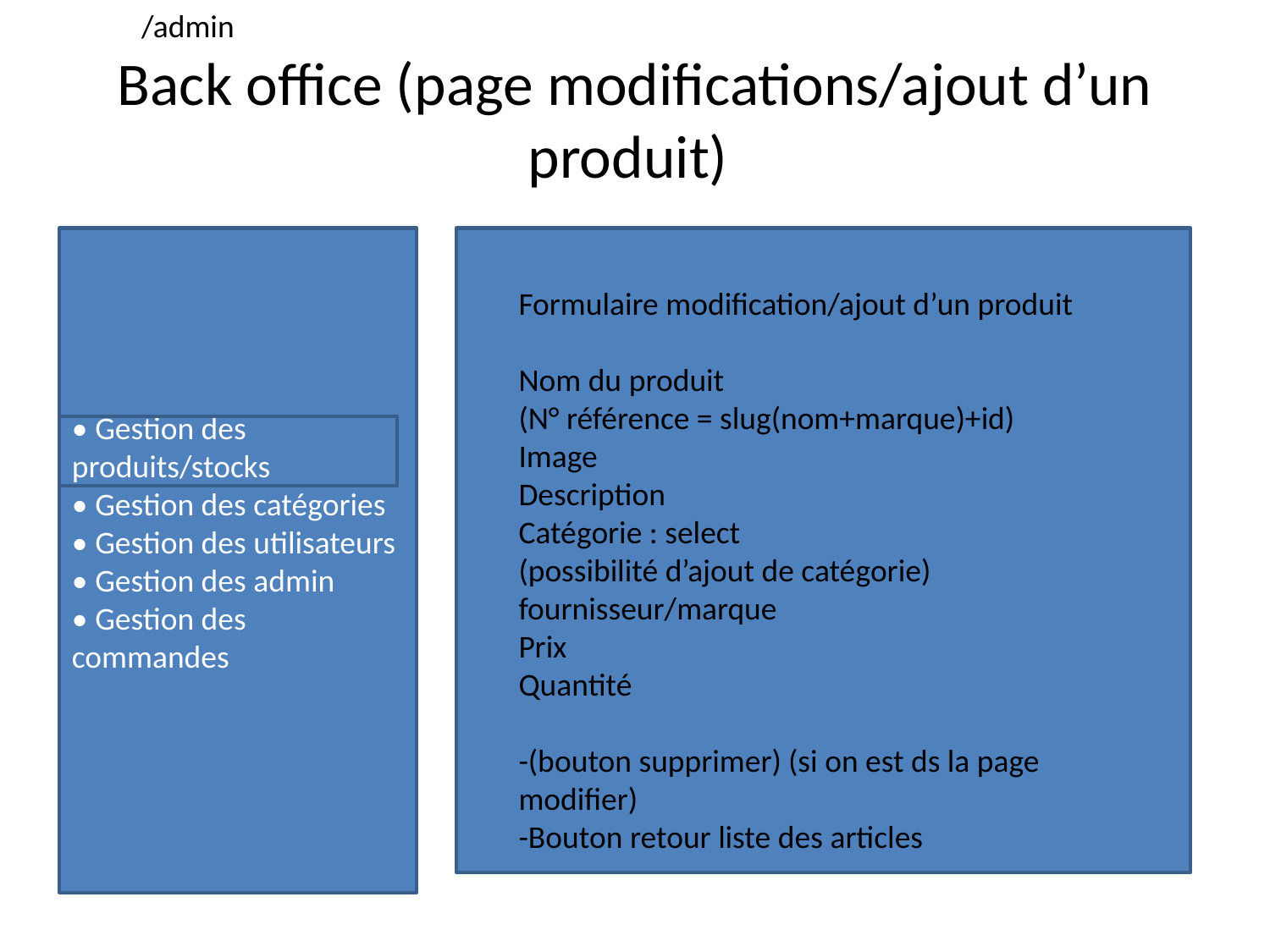

/admin
# Back office (page modifications/ajout d’un produit)
• Gestion des produits/stocks
• Gestion des catégories
• Gestion des utilisateurs
• Gestion des admin
• Gestion des commandes

Liste des produits

-Avec actions (détail/)modifier/supprimer
-Bouton nouvel article
Formulaire modification/ajout d’un produit

Nom du produit
(N° référence = slug(nom+marque)+id)
Image
Description
Catégorie : select
(possibilité d’ajout de catégorie)
fournisseur/marque
Prix
Quantité

-(bouton supprimer) (si on est ds la page modifier)
-Bouton retour liste des articles